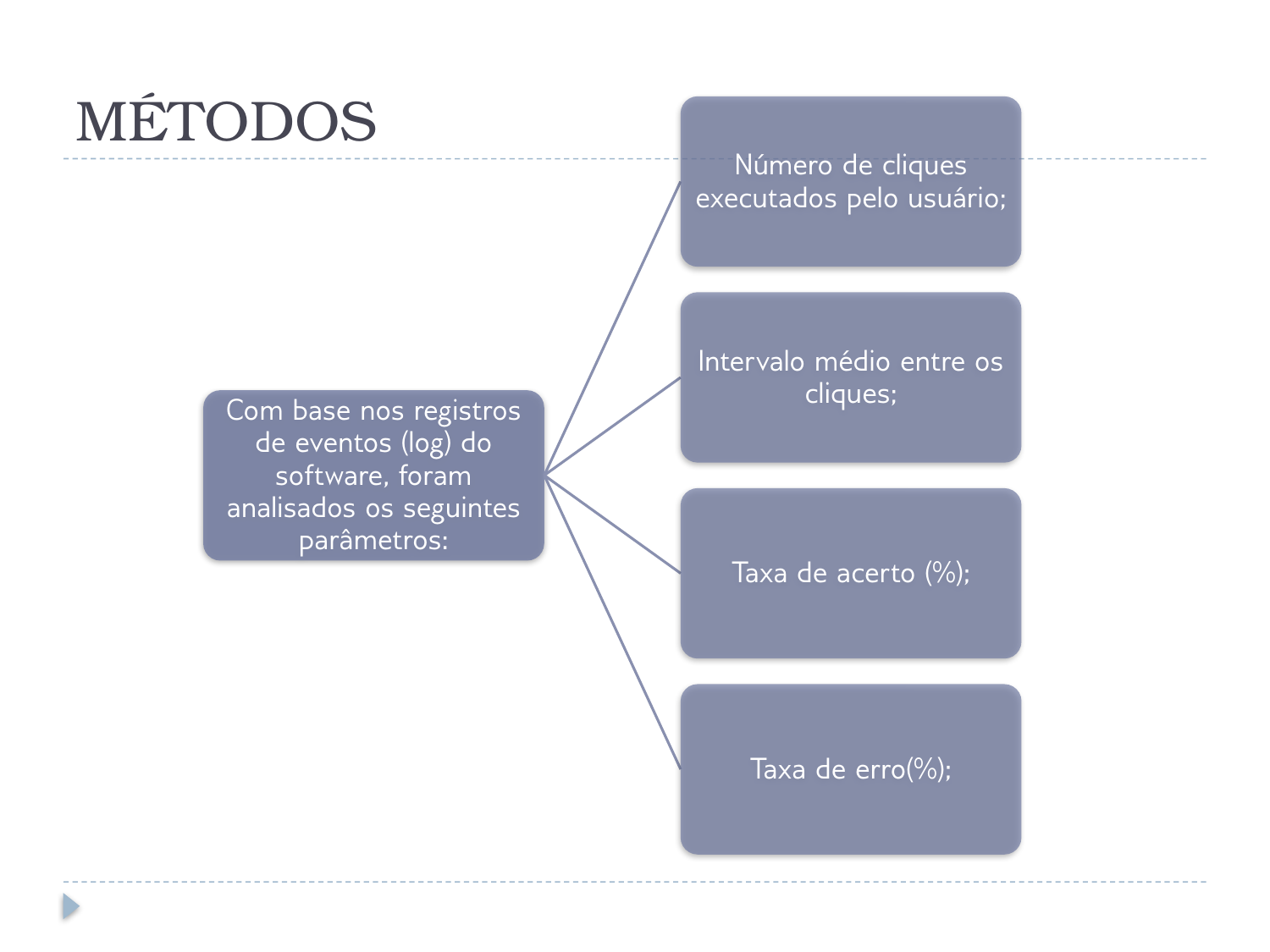

# MÉTODOS
Com base nos registros de eventos (log) do software, foram analisados os seguintes parâmetros:

Número de cliques executados pelo usuário;

Intervalo médio entre os cliques;

Taxa de acerto (%);

Taxa de erro(%);